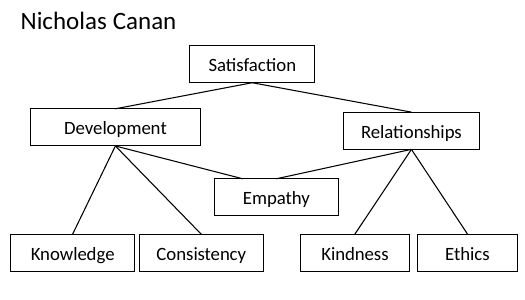

# Nicholas Canan
Satisfaction
Development
Knowledge
Relationships
Empathy
Consistency
Kindness
Ethics